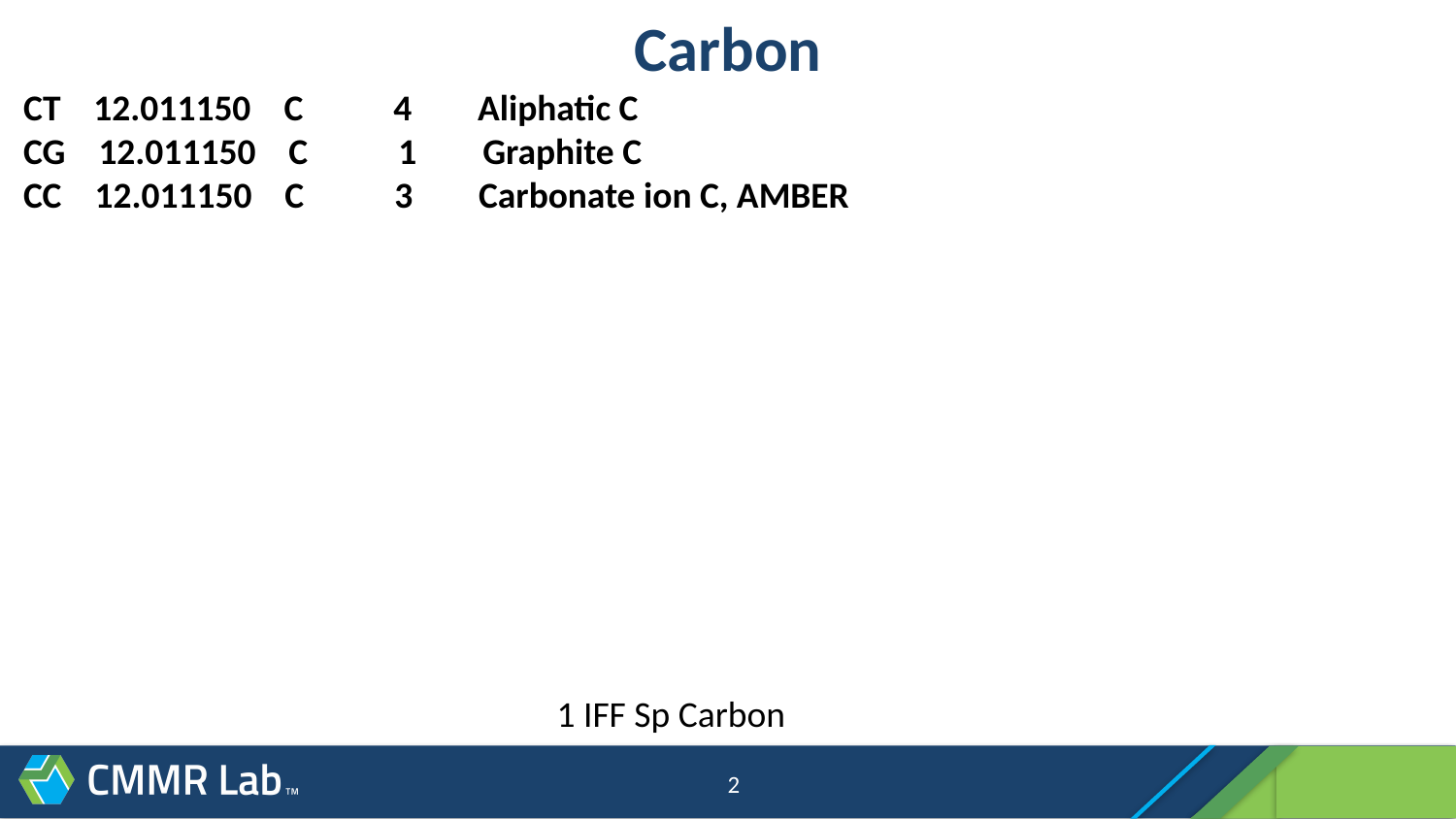

# Carbon
CT    12.011150    C           4        Aliphatic C
CG    12.011150    C           1        Graphite C
CC    12.011150    C           3        Carbonate ion C, AMBER

1 IFF Sp Carbon
2